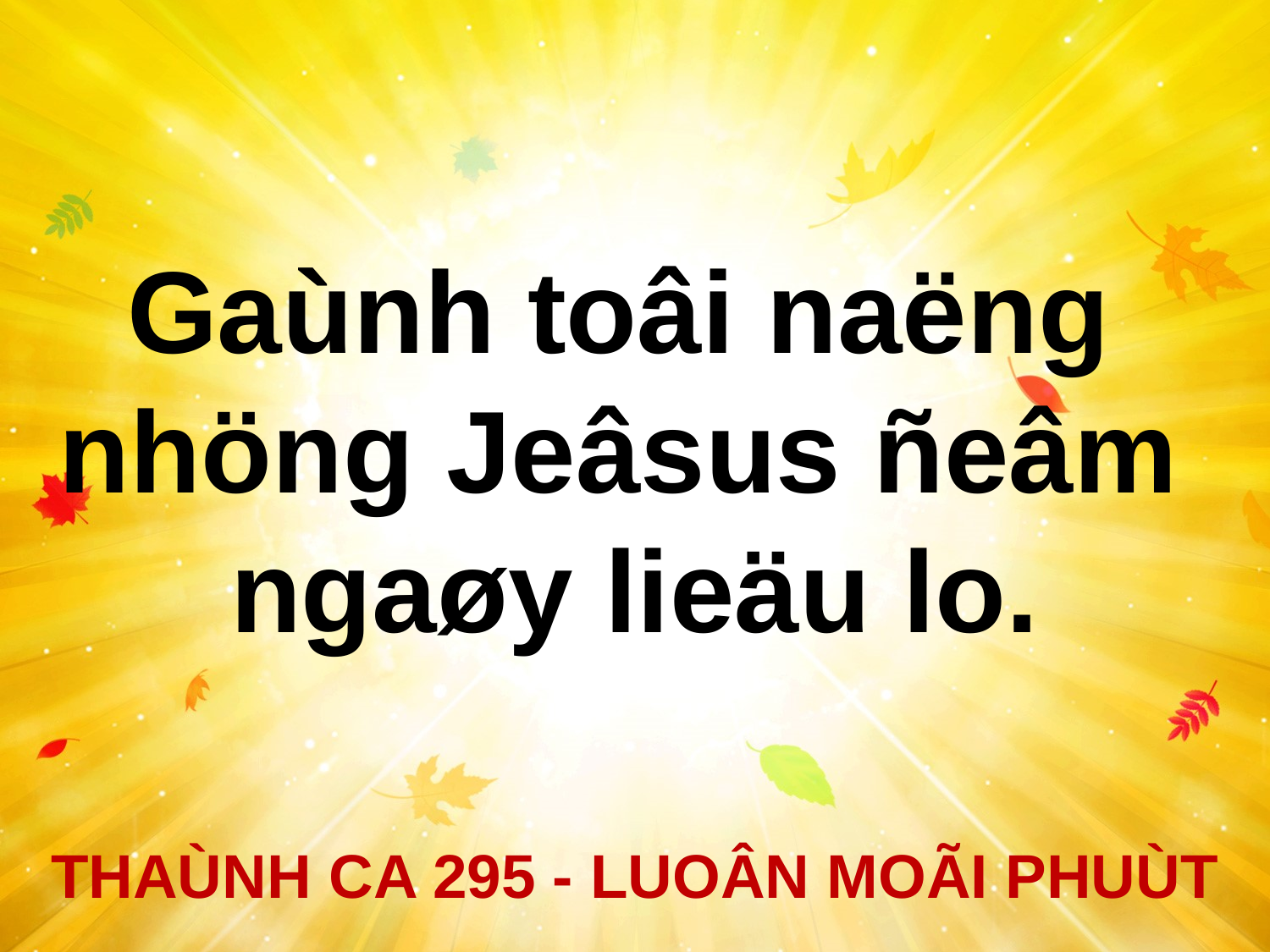

Gaùnh toâi naëng
nhöng Jeâsus ñeâm
ngaøy lieäu lo.
THAÙNH CA 295 - LUOÂN MOÃI PHUÙT